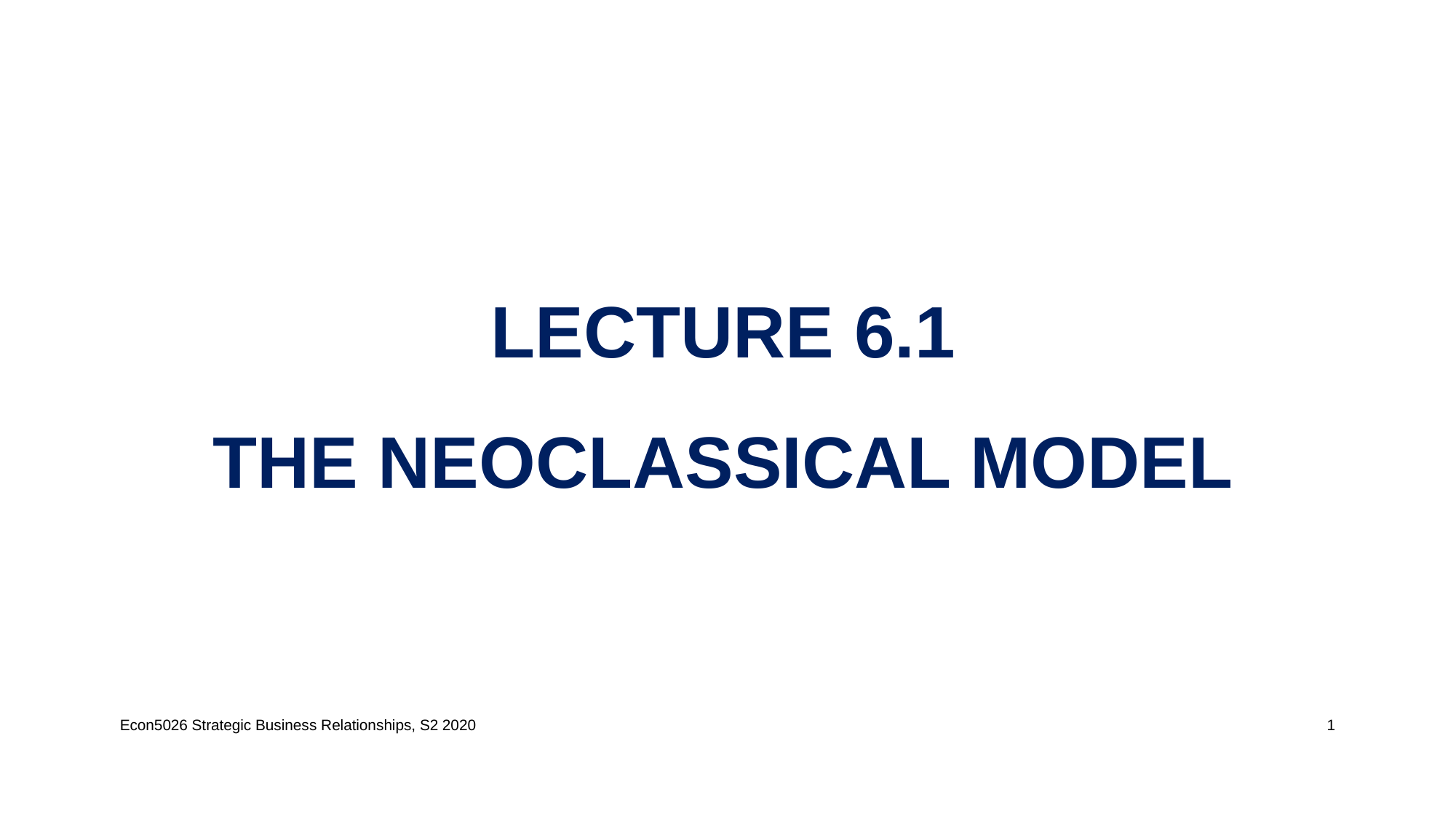

# Lecture 6.1 The Neoclassical Model
Econ5026 Strategic Business Relationships, S2 2020
1